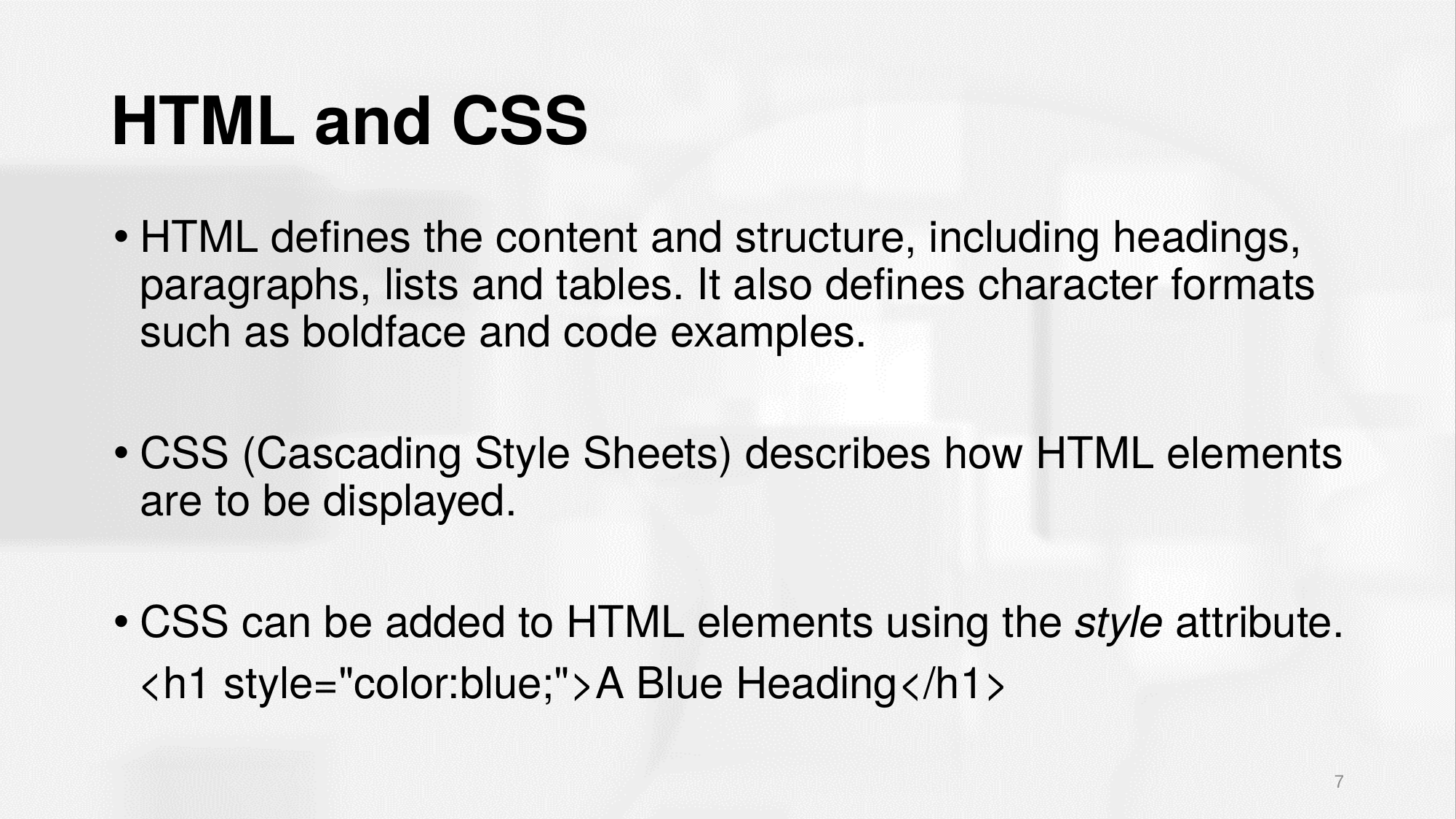

# HTML and CSS
HTML defines the content and structure, including headings, paragraphs, lists and tables. It also defines character formats such as boldface and code examples.

CSS (Cascading Style Sheets) describes how HTML elements are to be displayed.

CSS can be added to HTML elements using the style attribute.
  <h1 style="color:blue;">A Blue Heading</h1>
7